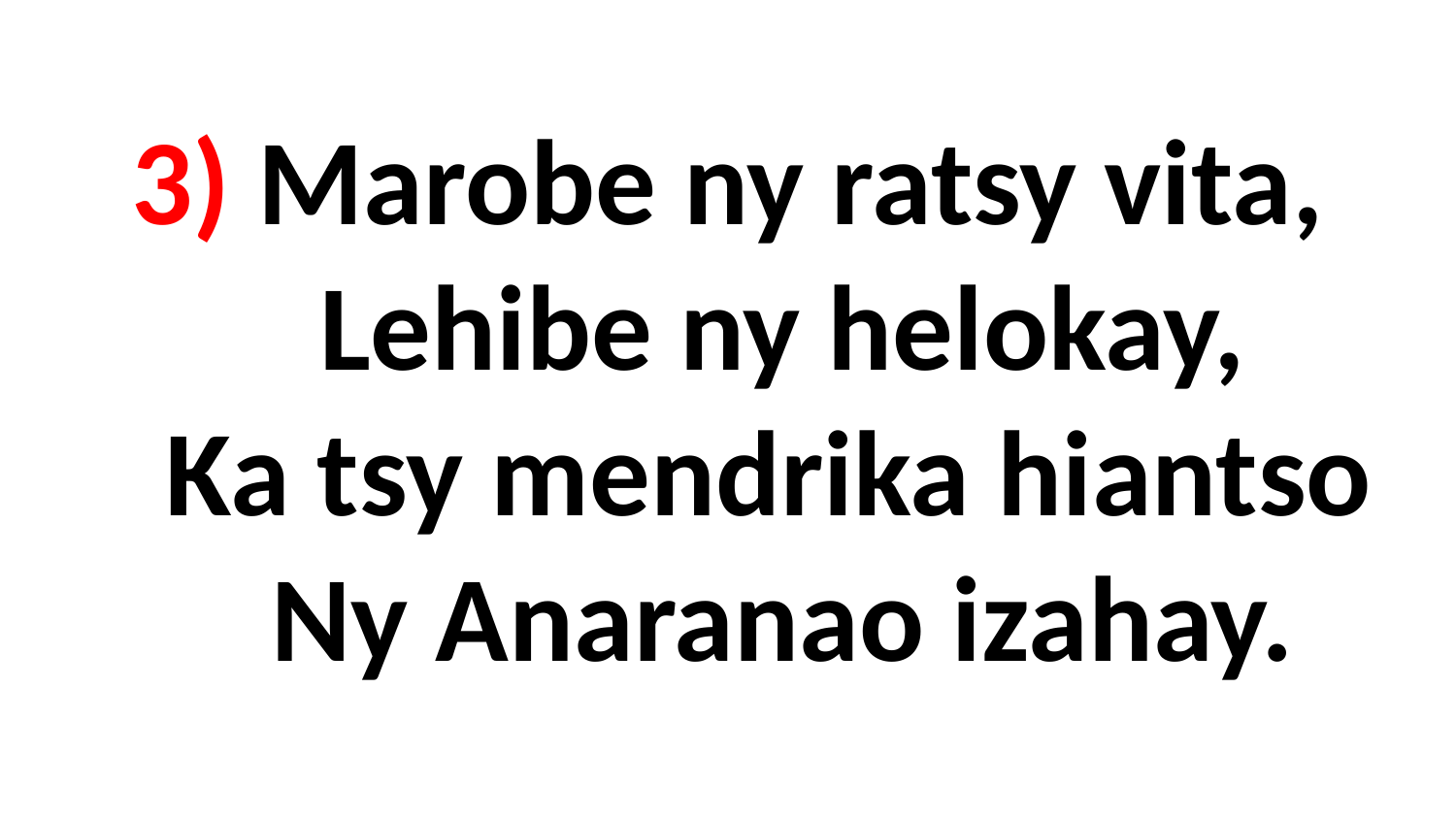

# 3) Marobe ny ratsy vita, Lehibe ny helokay, Ka tsy mendrika hiantso Ny Anaranao izahay.